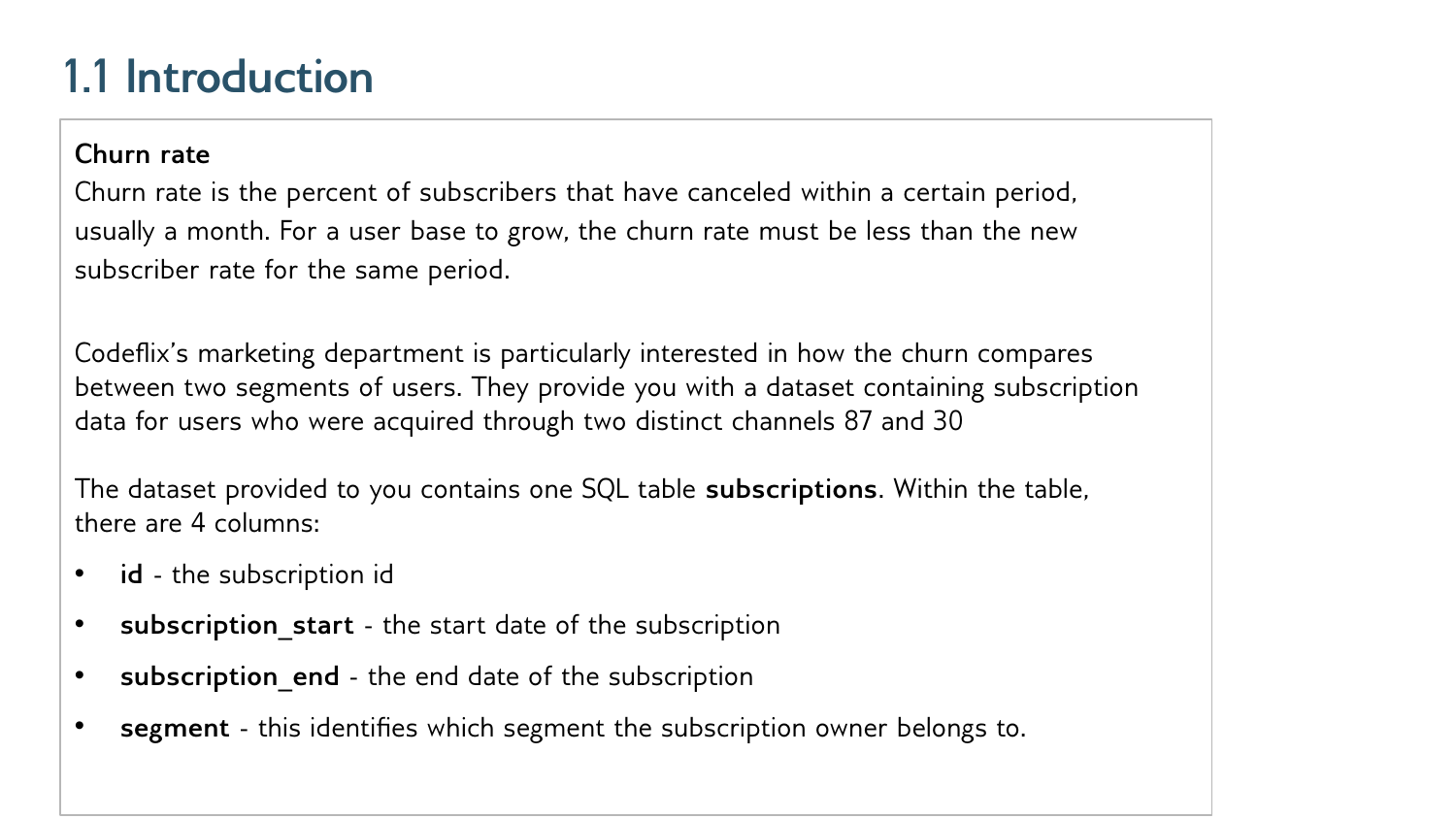

# 1.1 Introduction
Churn rate
Churn rate is the percent of subscribers that have canceled within a certain period, usually a month. For a user base to grow, the churn rate must be less than the new subscriber rate for the same period.

Codeflix’s marketing department is particularly interested in how the churn compares between two segments of users. They provide you with a dataset containing subscription data for users who were acquired through two distinct channels 87 and 30

The dataset provided to you contains one SQL table subscriptions. Within the table, there are 4 columns:
id - the subscription id
subscription_start - the start date of the subscription
subscription_end - the end date of the subscription
segment - this identifies which segment the subscription owner belongs to.